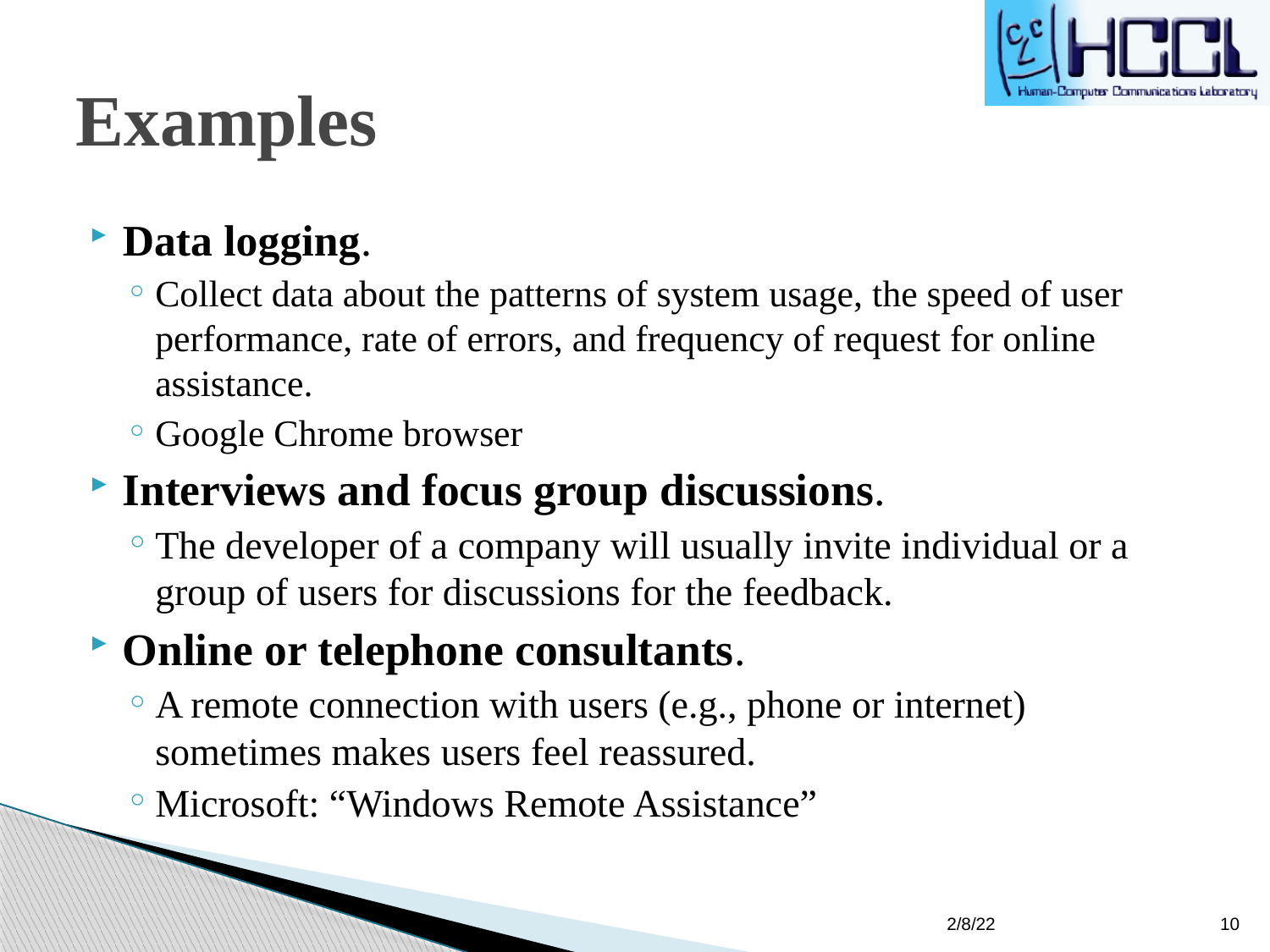

# Examples
Data logging.
Collect data about the patterns of system usage, the speed of user performance, rate of errors, and frequency of request for online assistance.
Google Chrome browser
Interviews and focus group discussions.
The developer of a company will usually invite individual or a group of users for discussions for the feedback.
Online or telephone consultants.
A remote connection with users (e.g., phone or internet) sometimes makes users feel reassured.
Microsoft: “Windows Remote Assistance”
2/8/22
10